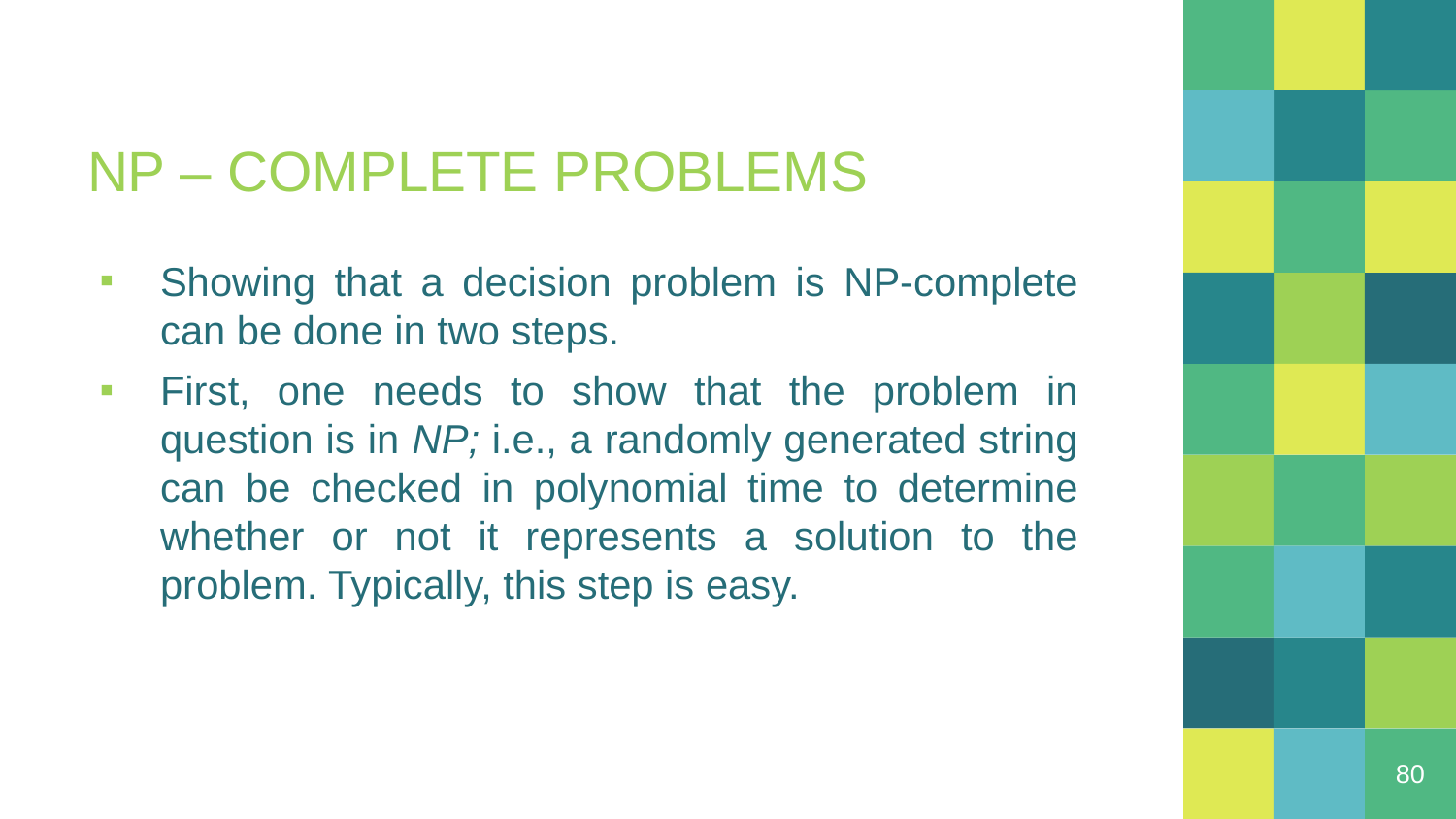

# NP – COMPLETE PROBLEMS
Showing that a decision problem is NP-complete can be done in two steps.
First, one needs to show that the problem in question is in NP; i.e., a randomly generated string can be checked in polynomial time to determine whether or not it represents a solution to the problem. Typically, this step is easy.
80